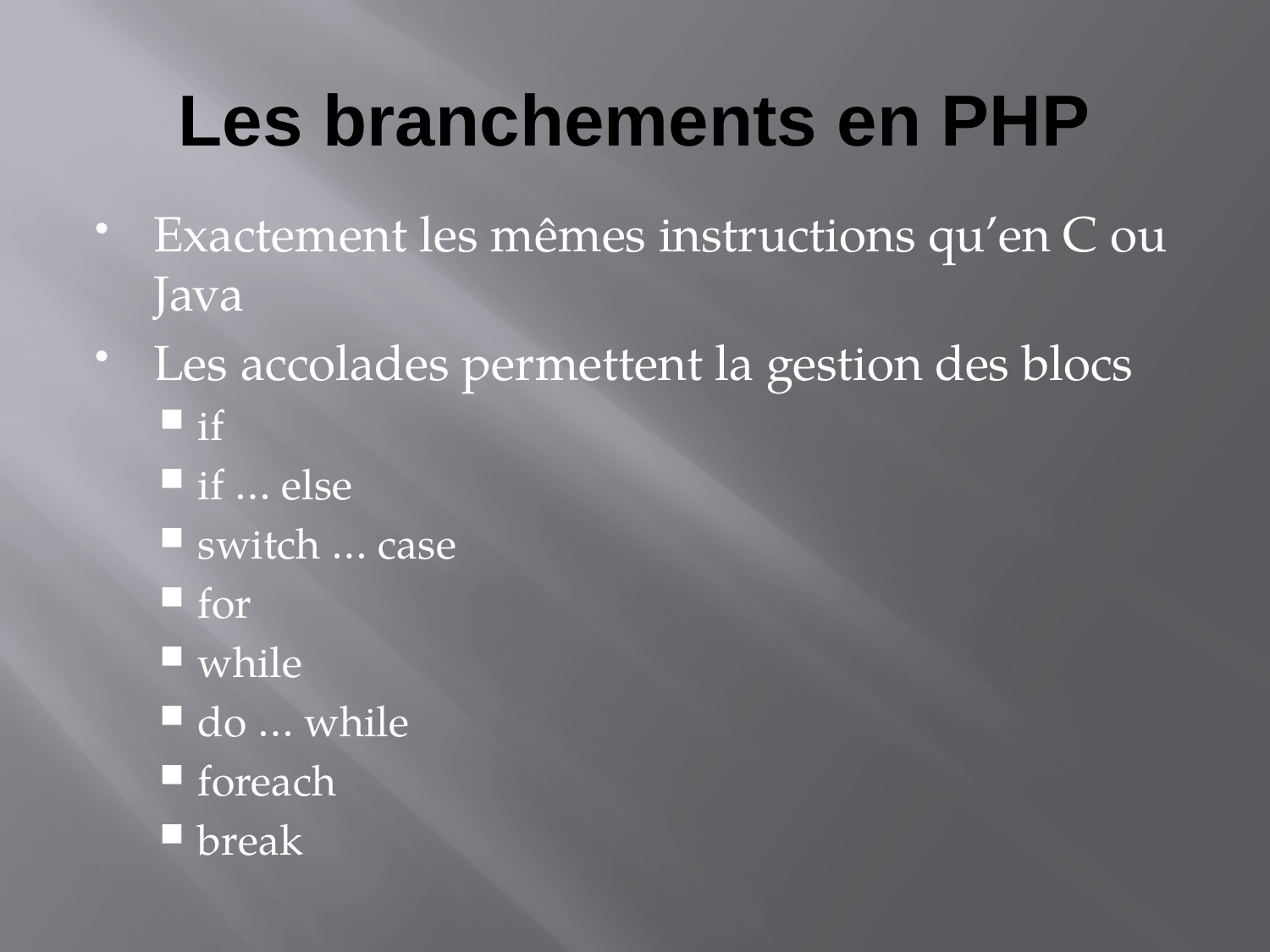

# Les branchements en PHP
Exactement les mêmes instructions qu’en C ou Java
Les accolades permettent la gestion des blocs
if
if … else
switch … case
for
while
do … while
foreach
break